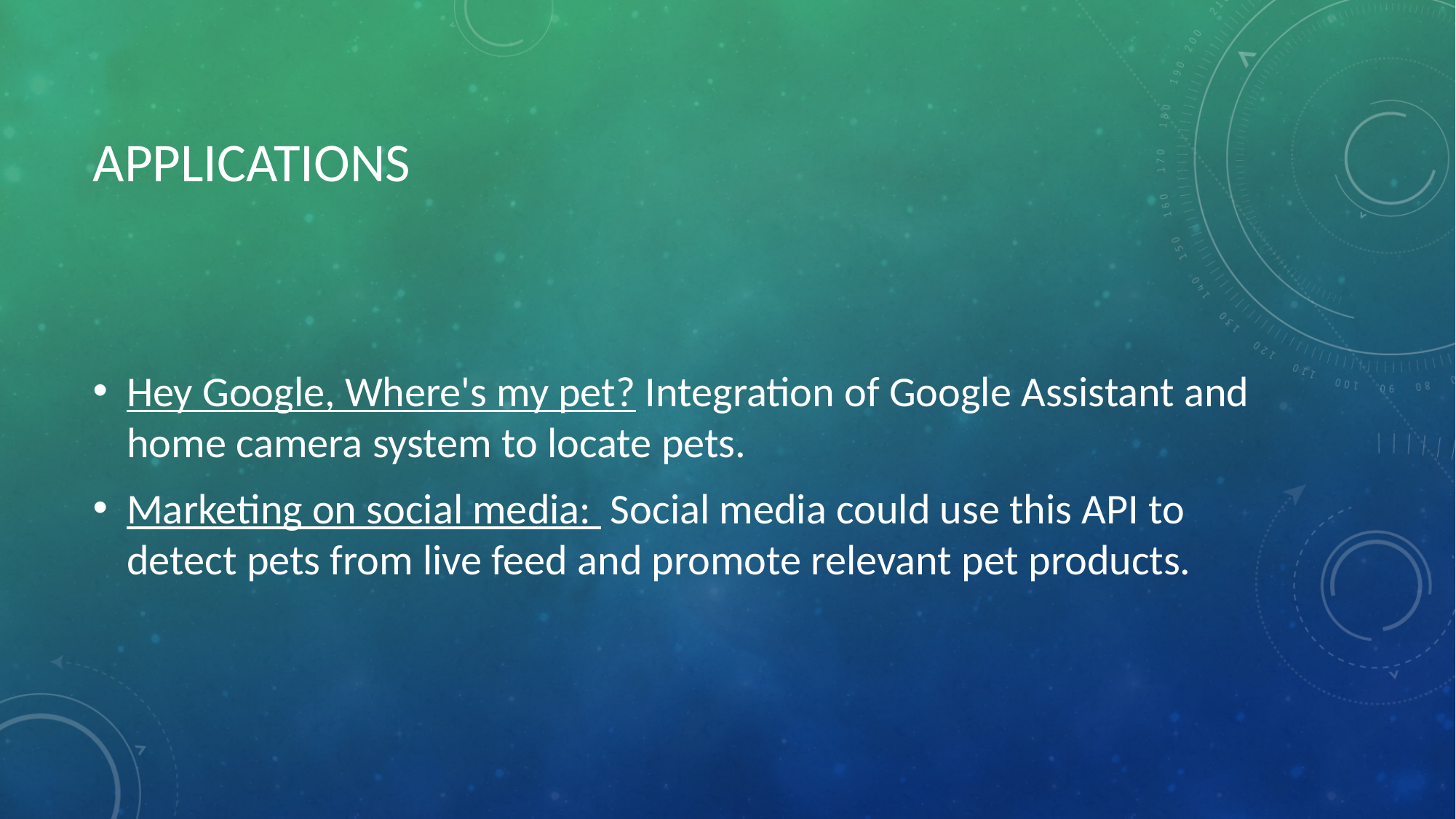

# applications
Hey Google, Where's my pet? Integration of Google Assistant and home camera system to locate pets.
Marketing on social media:  Social media could use this API to detect pets from live feed and promote relevant pet products.